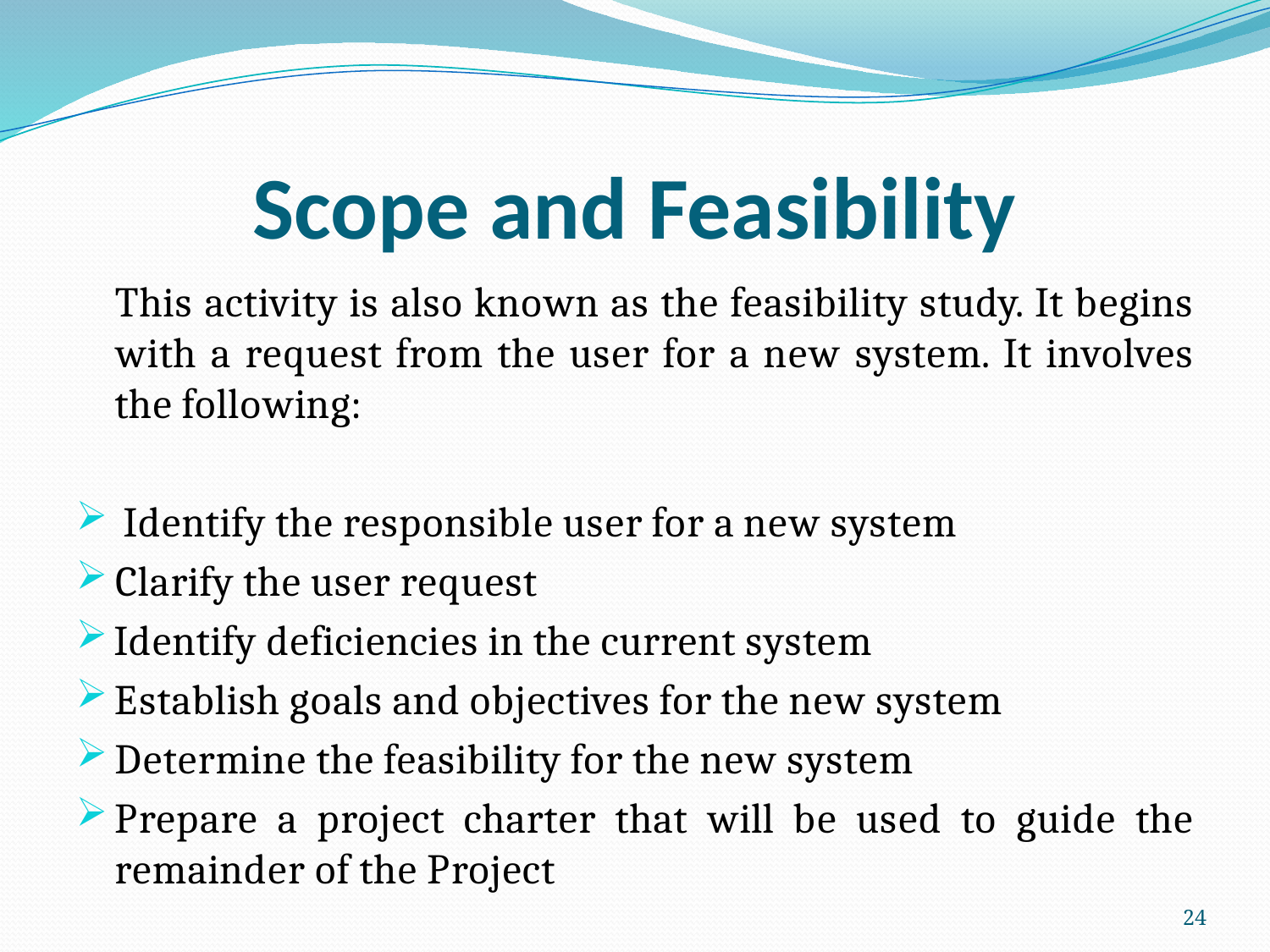

# Scope and Feasibility
	This activity is also known as the feasibility study. It begins with a request from the user for a new system. It involves the following:

 Identify the responsible user for a new system
Clarify the user request
Identify deficiencies in the current system
Establish goals and objectives for the new system
Determine the feasibility for the new system
Prepare a project charter that will be used to guide the remainder of the Project
24